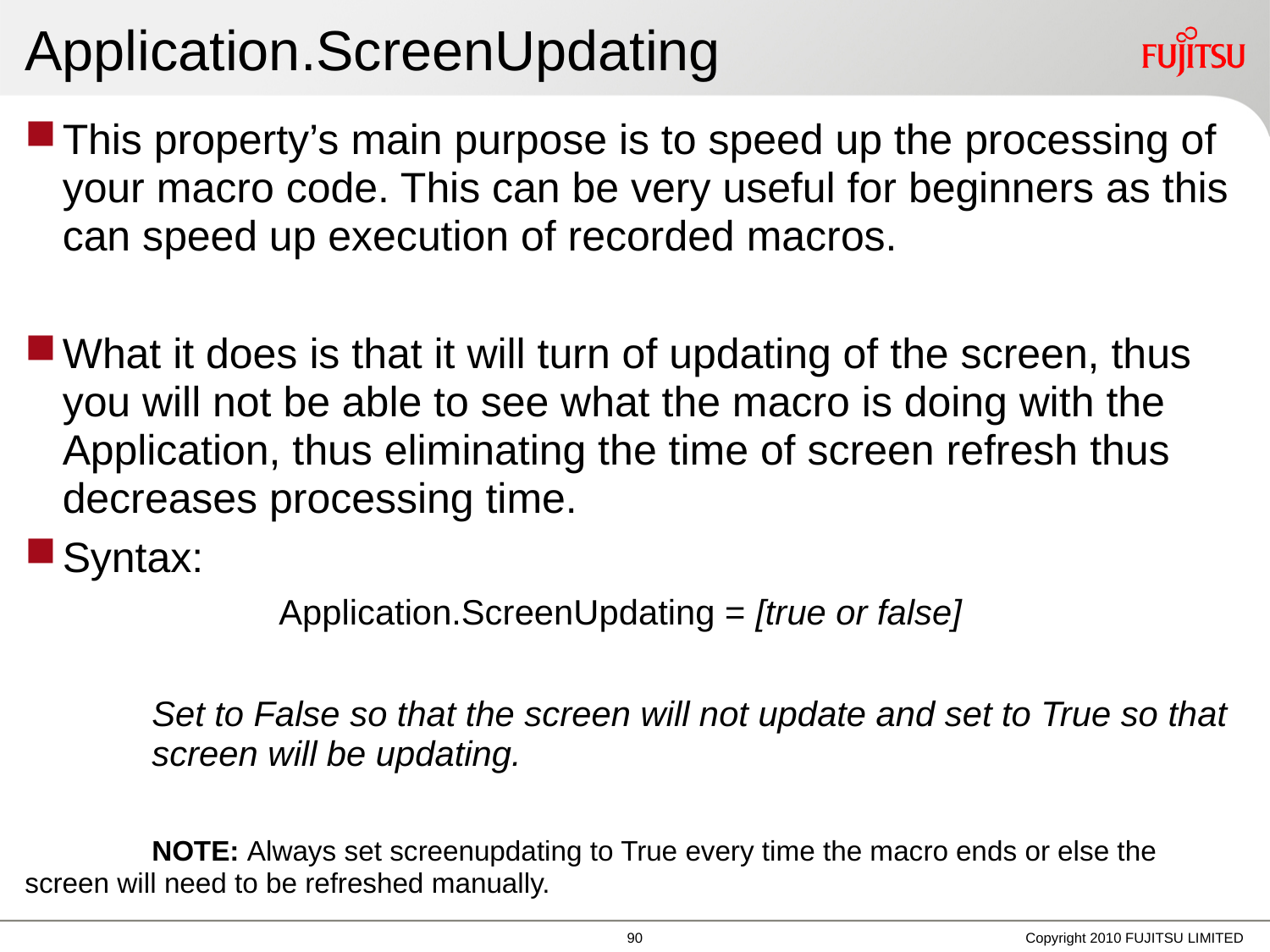

# Application.ScreenUpdating
This property’s main purpose is to speed up the processing of your macro code. This can be very useful for beginners as this can speed up execution of recorded macros.

What it does is that it will turn of updating of the screen, thus you will not be able to see what the macro is doing with the Application, thus eliminating the time of screen refresh thus decreases processing time.
Syntax:
Application.ScreenUpdating = [true or false]

	Set to False so that the screen will not update and set to True so that 	screen will be updating.

	NOTE: Always set screenupdating to True every time the macro ends or else the 	screen will need to be refreshed manually.
Copyright 2010 FUJITSU LIMITED